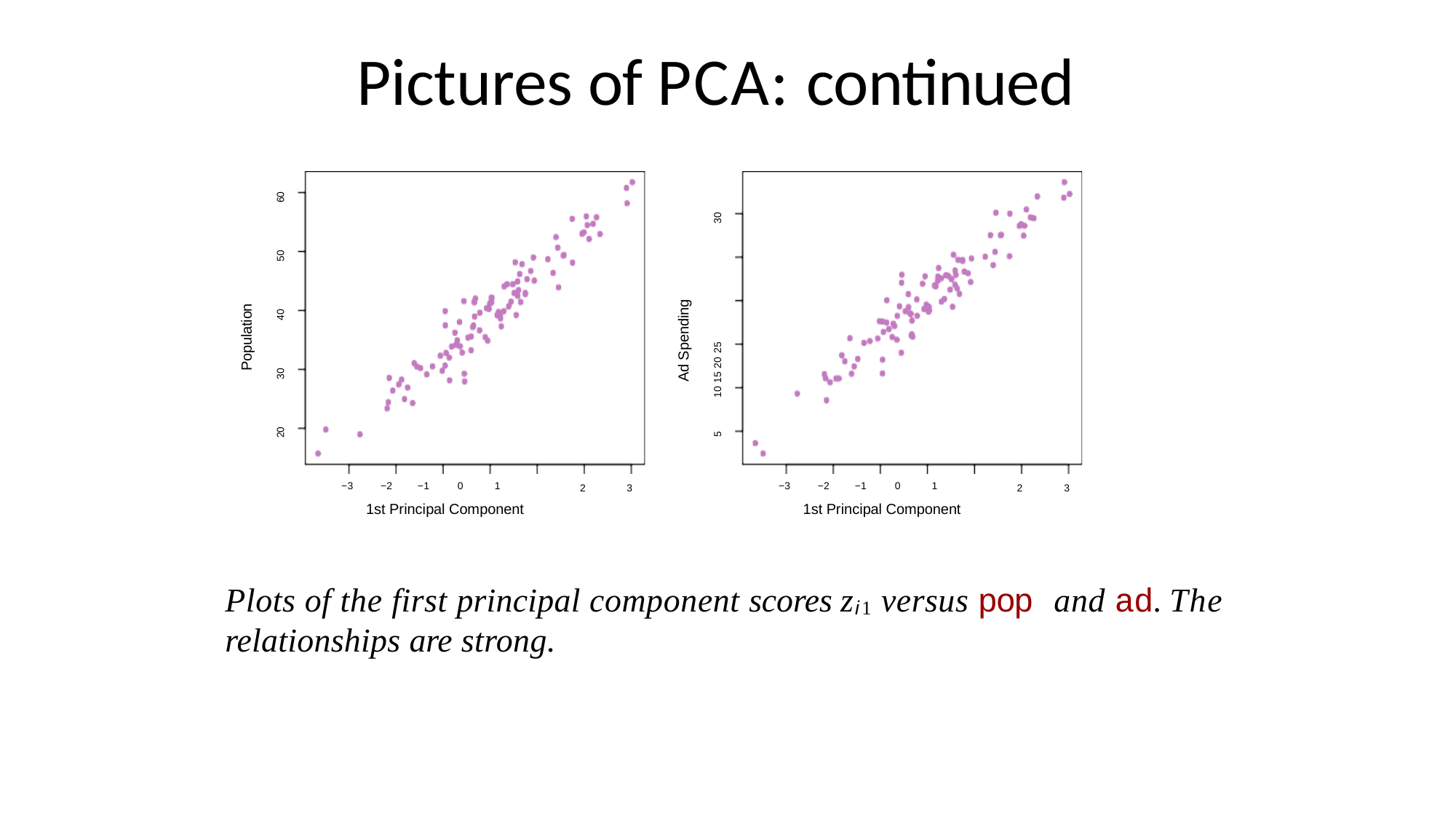

# Pictures of PCA: continued

60
30
50
10 15 20 25
Ad Spending
Population
40
30
20
5

−3	−2	−1	0	1

1st Principal Component

−3	−2	−1	0	1

1st Principal Component
2
3
2
3
Plots of the first principal component scores zi1 versus pop and ad. The relationships are strong.